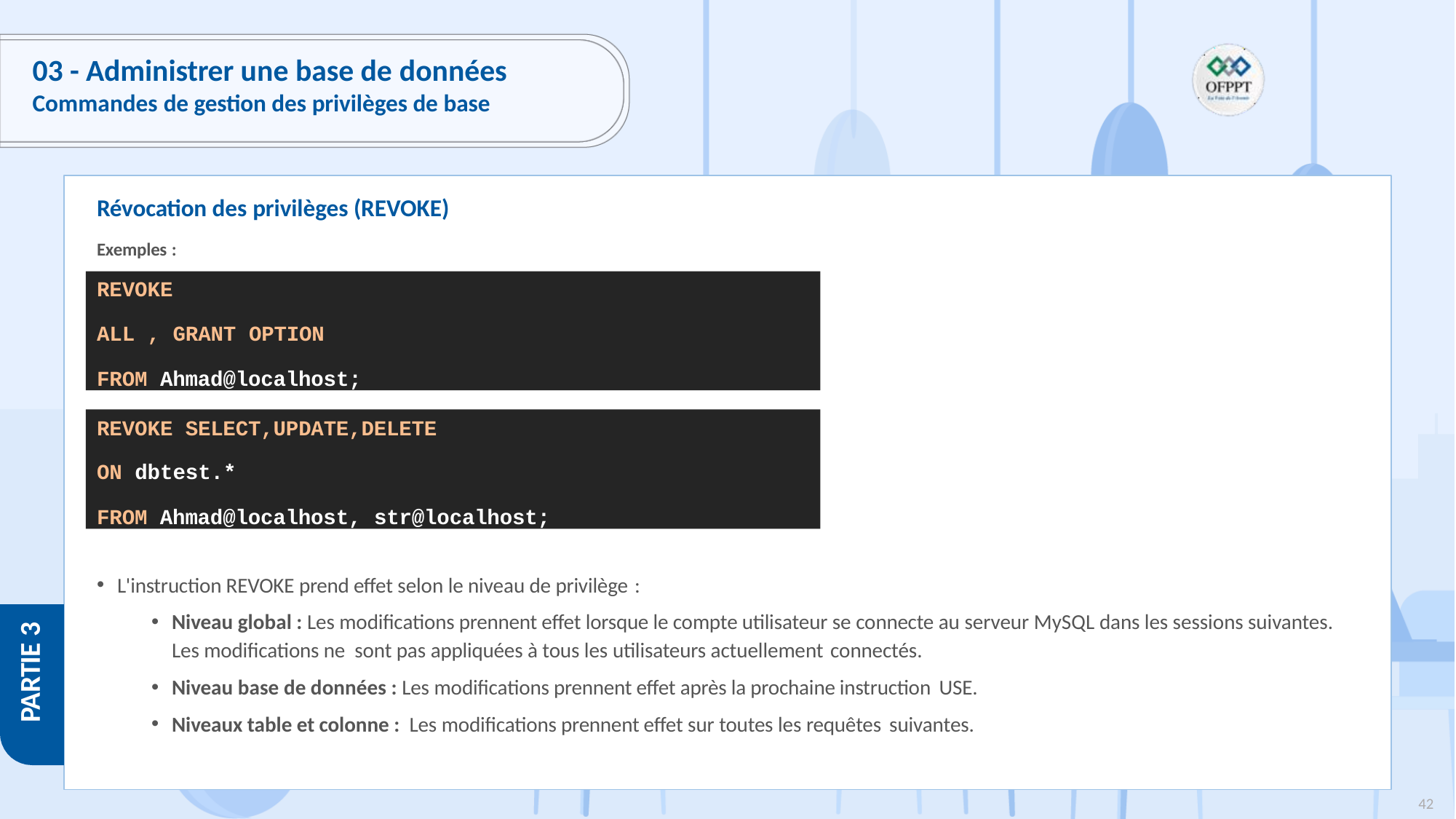

# 03 - Administrer une base de données
Commandes de gestion des privilèges de base
Révocation des privilèges (REVOKE)
Exemples :
REVOKE
ALL , GRANT OPTION
FROM Ahmad@localhost;
REVOKE SELECT,UPDATE,DELETE
ON dbtest.*
FROM Ahmad@localhost, str@localhost;
L'instruction REVOKE prend effet selon le niveau de privilège :
Niveau global : Les modifications prennent effet lorsque le compte utilisateur se connecte au serveur MySQL dans les sessions suivantes. Les modifications ne  sont pas appliquées à tous les utilisateurs actuellement connectés.
Niveau base de données : Les modifications prennent effet après la prochaine instruction USE.
Niveaux table et colonne :  Les modifications prennent effet sur toutes les requêtes suivantes.
PARTIE 3
42
Copyright - Tout droit réservé - OFPPT